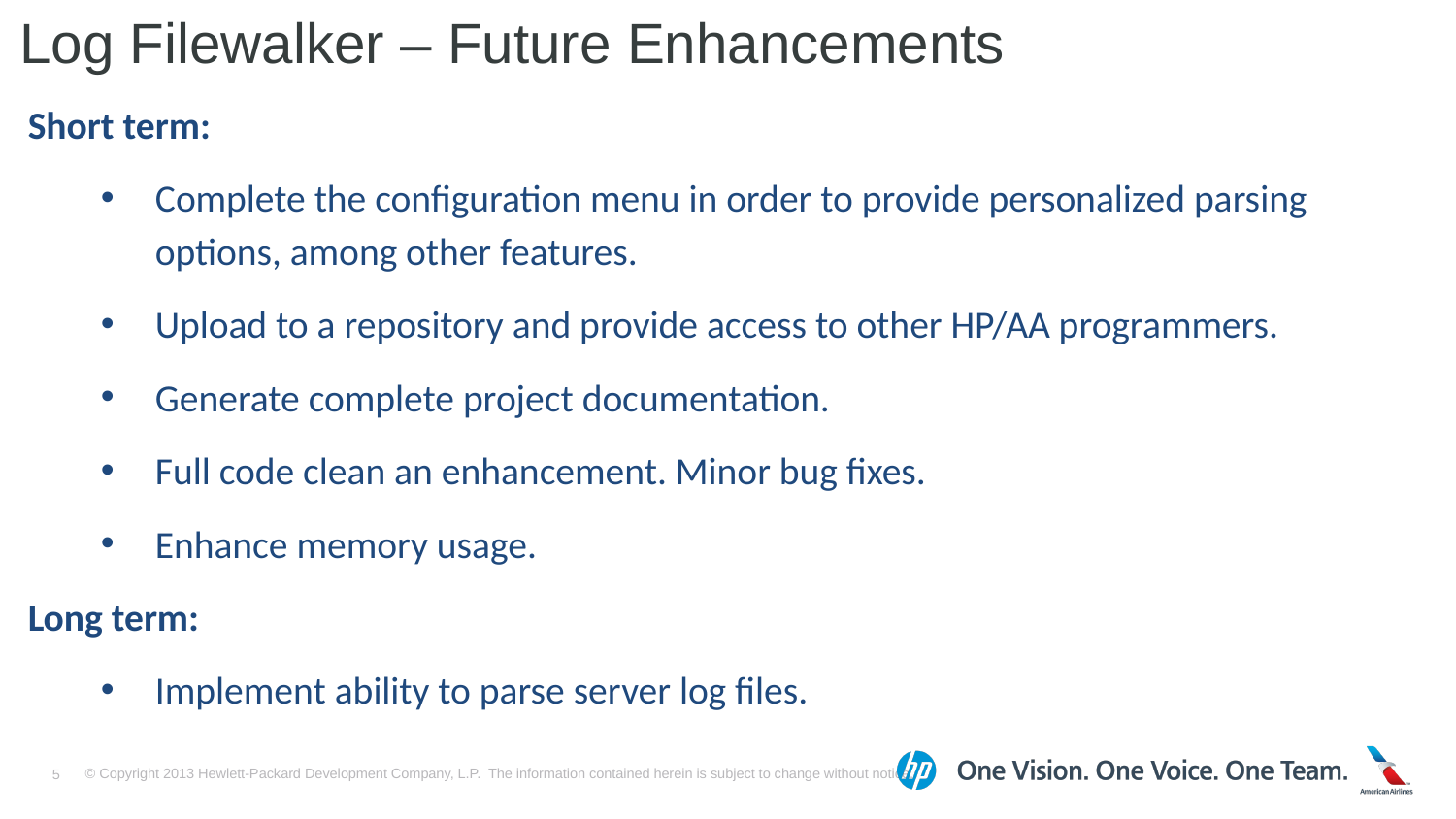

Log Filewalker – Future Enhancements
Short term:
Complete the configuration menu in order to provide personalized parsing options, among other features.
Upload to a repository and provide access to other HP/AA programmers.
Generate complete project documentation.
Full code clean an enhancement. Minor bug fixes.
Enhance memory usage.
Long term:
Implement ability to parse server log files.